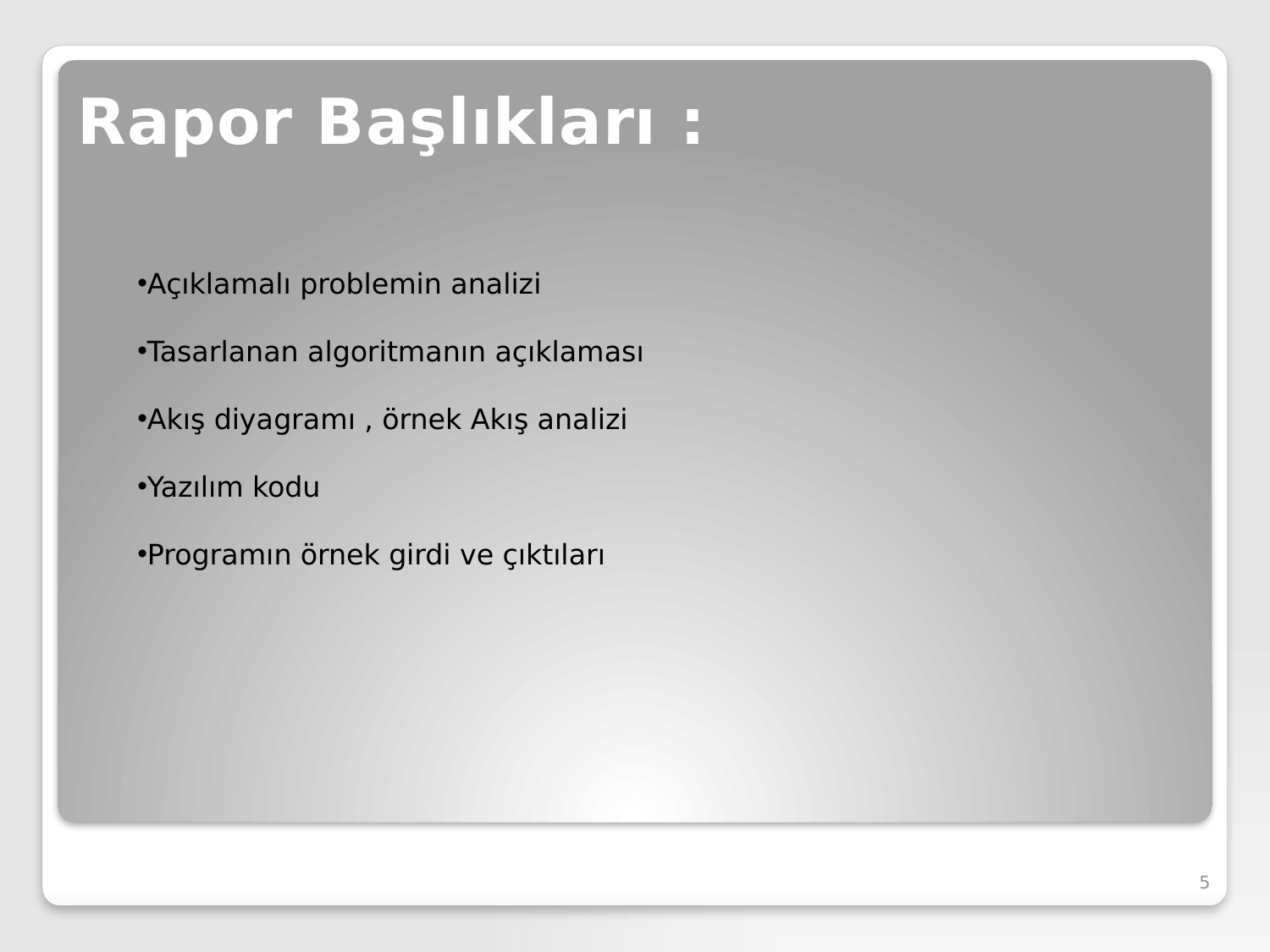

# Rapor Başlıkları :
Açıklamalı problemin analizi
Tasarlanan algoritmanın açıklaması
Akış diyagramı , örnek Akış analizi
Yazılım kodu
Programın örnek girdi ve çıktıları

5